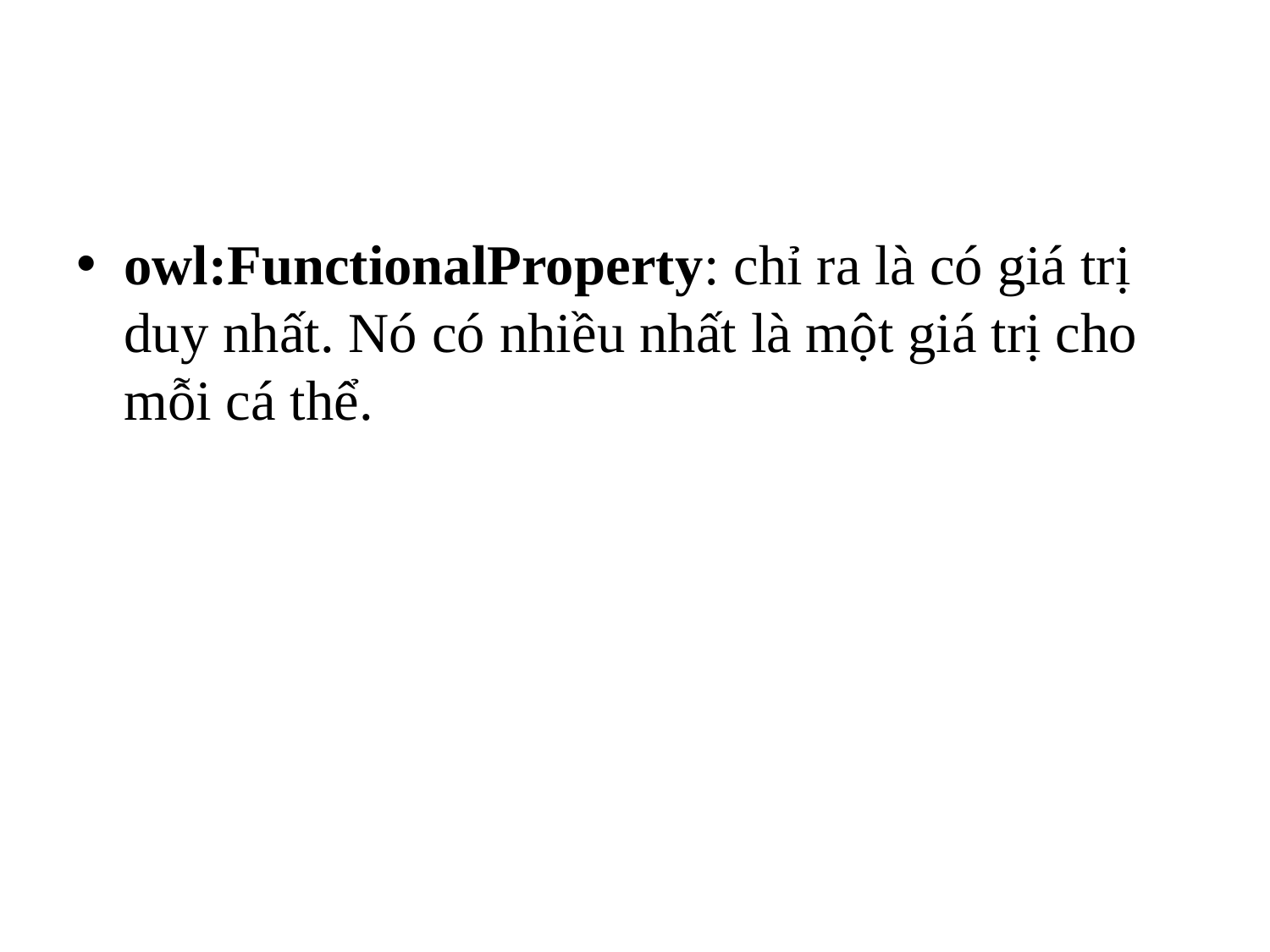

#
owl:FunctionalProperty: chỉ ra là có giá trị duy nhất. Nó có nhiều nhất là một giá trị cho mỗi cá thể.